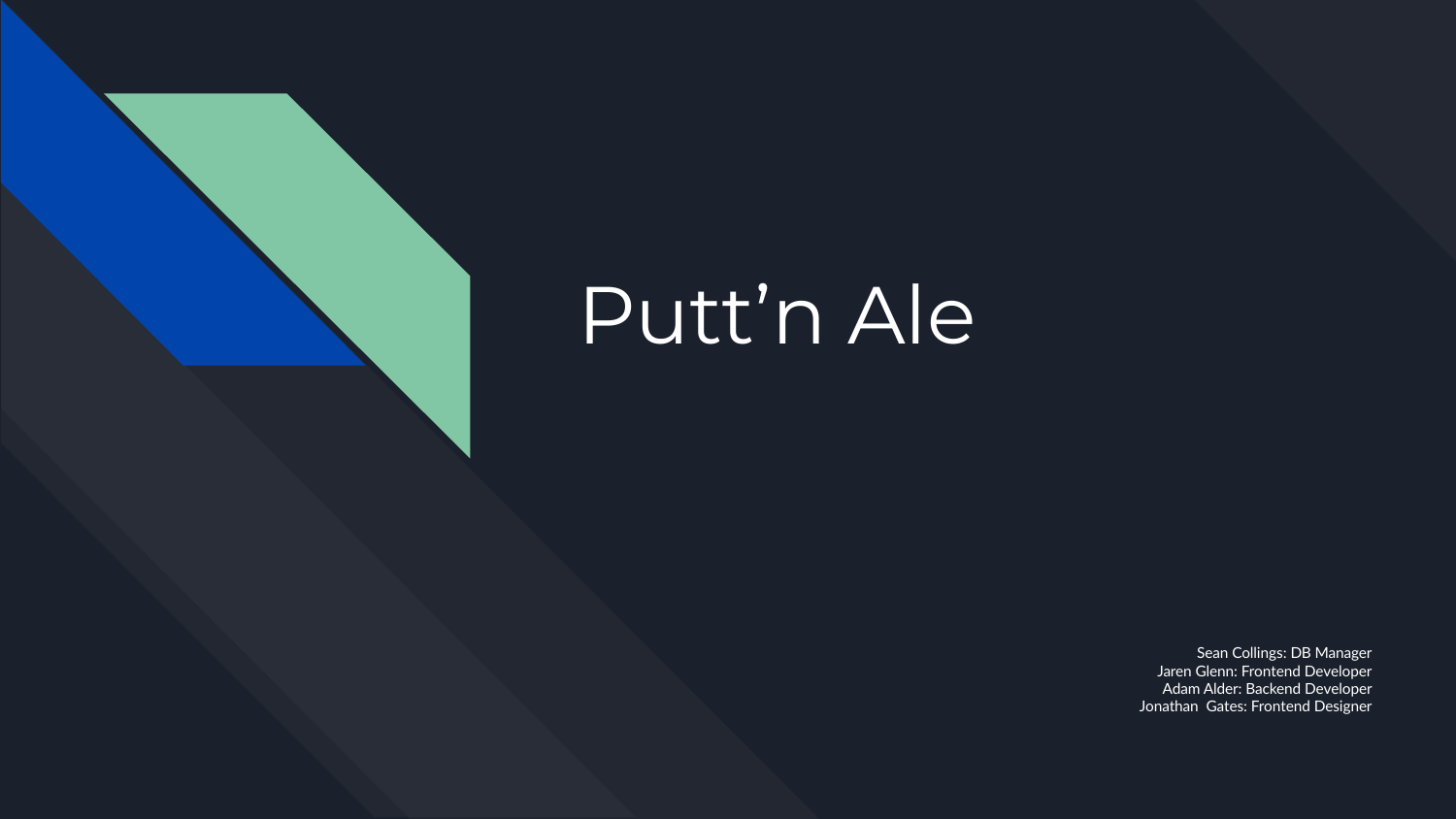

# Putt’n Ale
Sean Collings: DB Manager
Jaren Glenn: Frontend Developer
Adam Alder: Backend Developer
Jonathan  Gates: Frontend Designer